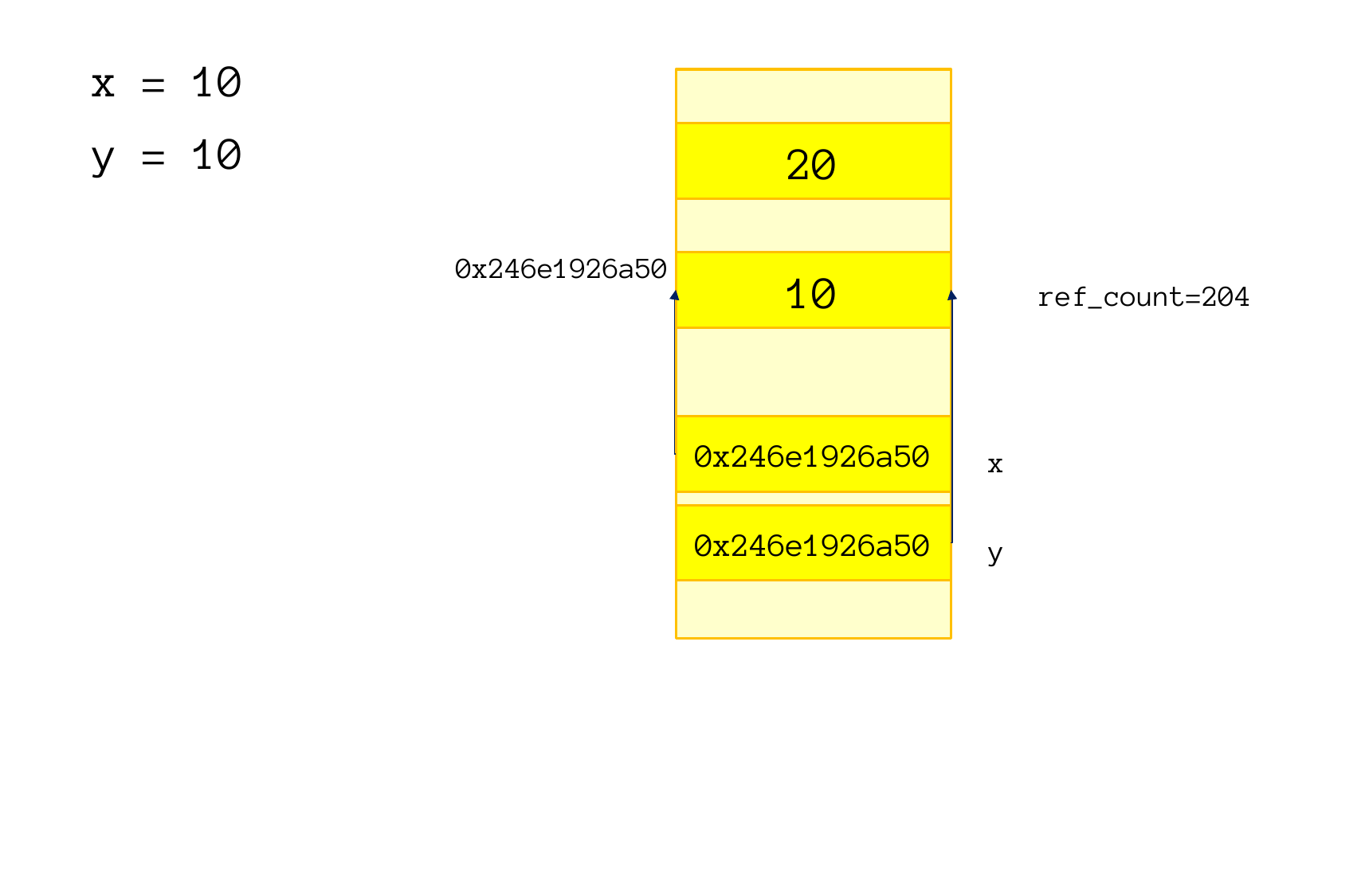

x = 10
y = 10

20
0x246e1926a50
10
ref_count=204
0x246e1926a50
x
0x246e1926a50
y